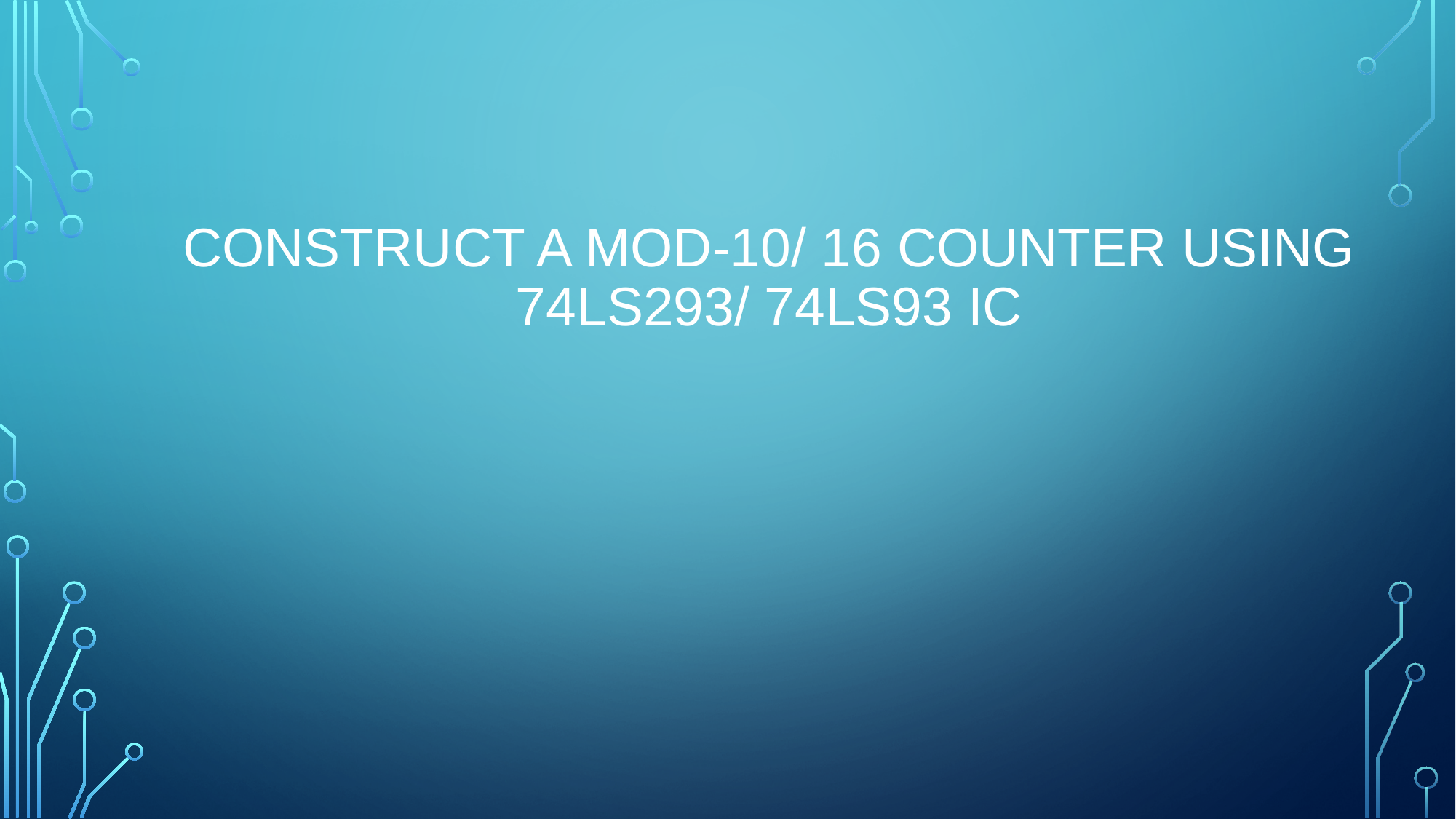

# Construct a MOD-10/ 16 counter using 74ls293/ 74ls93 ic